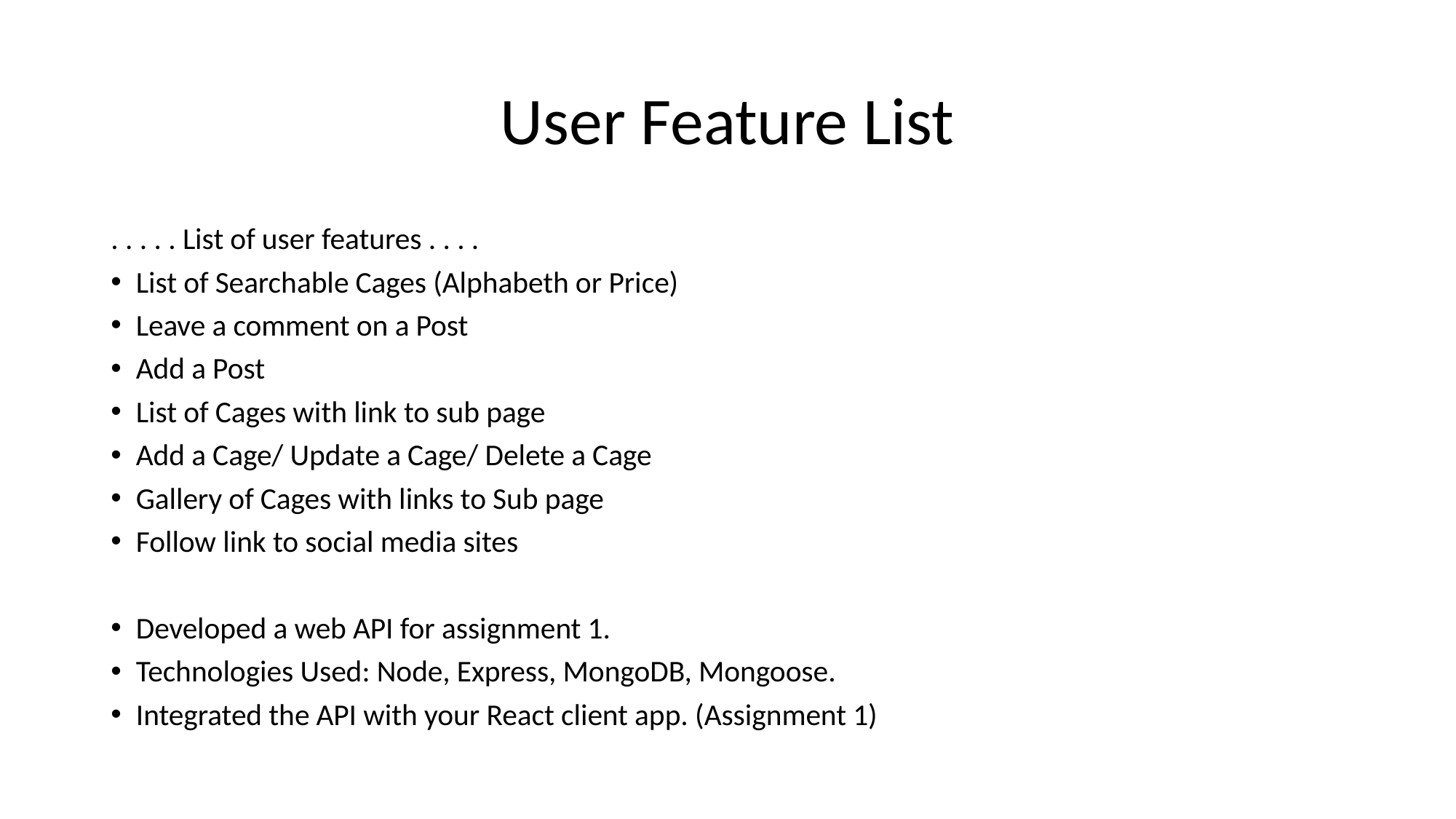

# User Feature List
. . . . . List of user features . . . .
List of Searchable Cages (Alphabeth or Price)
Leave a comment on a Post
Add a Post
List of Cages with link to sub page
Add a Cage/ Update a Cage/ Delete a Cage
Gallery of Cages with links to Sub page
Follow link to social media sites

Developed a web API for assignment 1.
Technologies Used: Node, Express, MongoDB, Mongoose.
Integrated the API with your React client app. (Assignment 1)